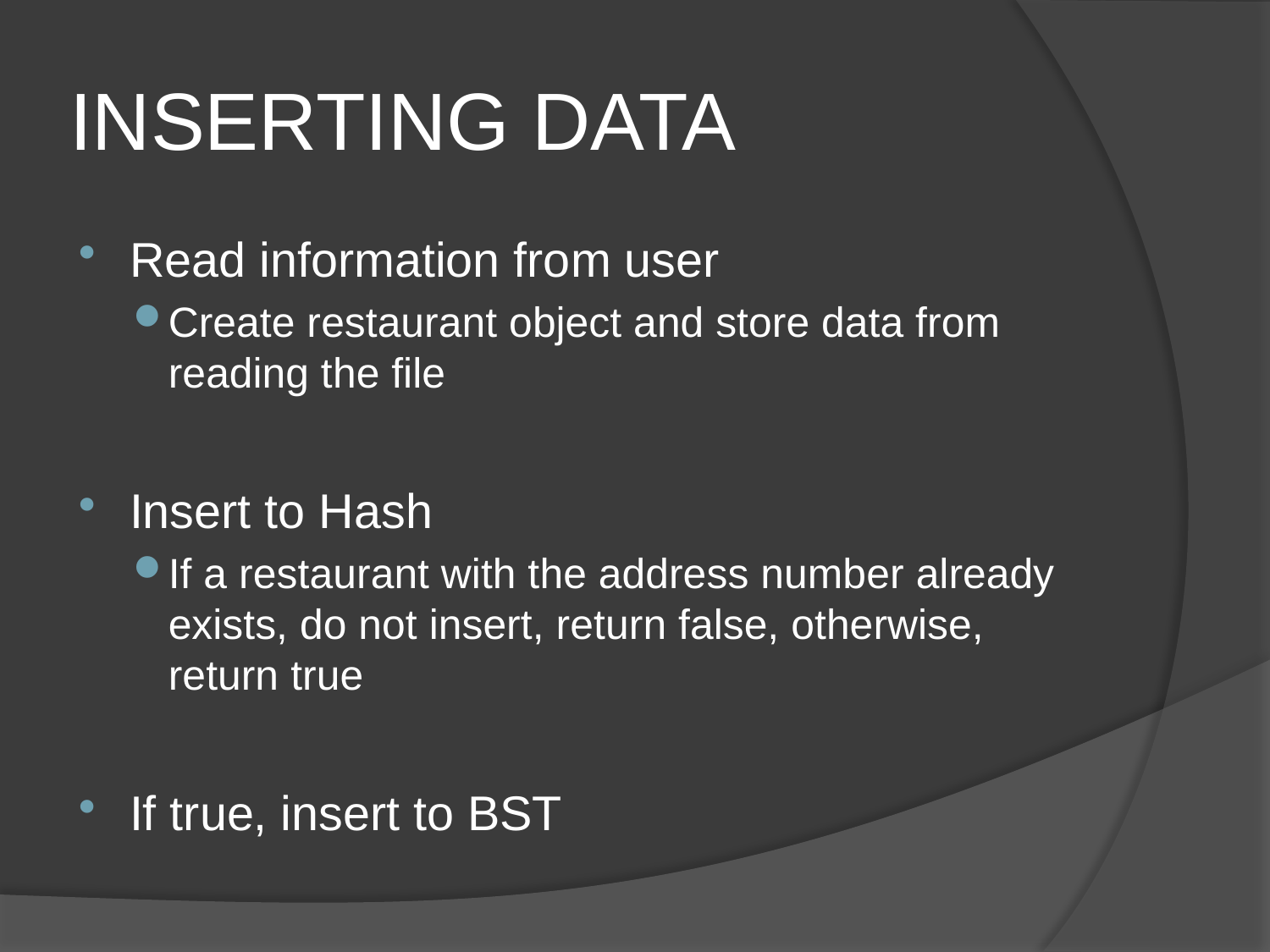

# INSERTING DATA
Read information from user
Create restaurant object and store data from reading the file

Insert to Hash
If a restaurant with the address number already exists, do not insert, return false, otherwise, return true

If true, insert to BST